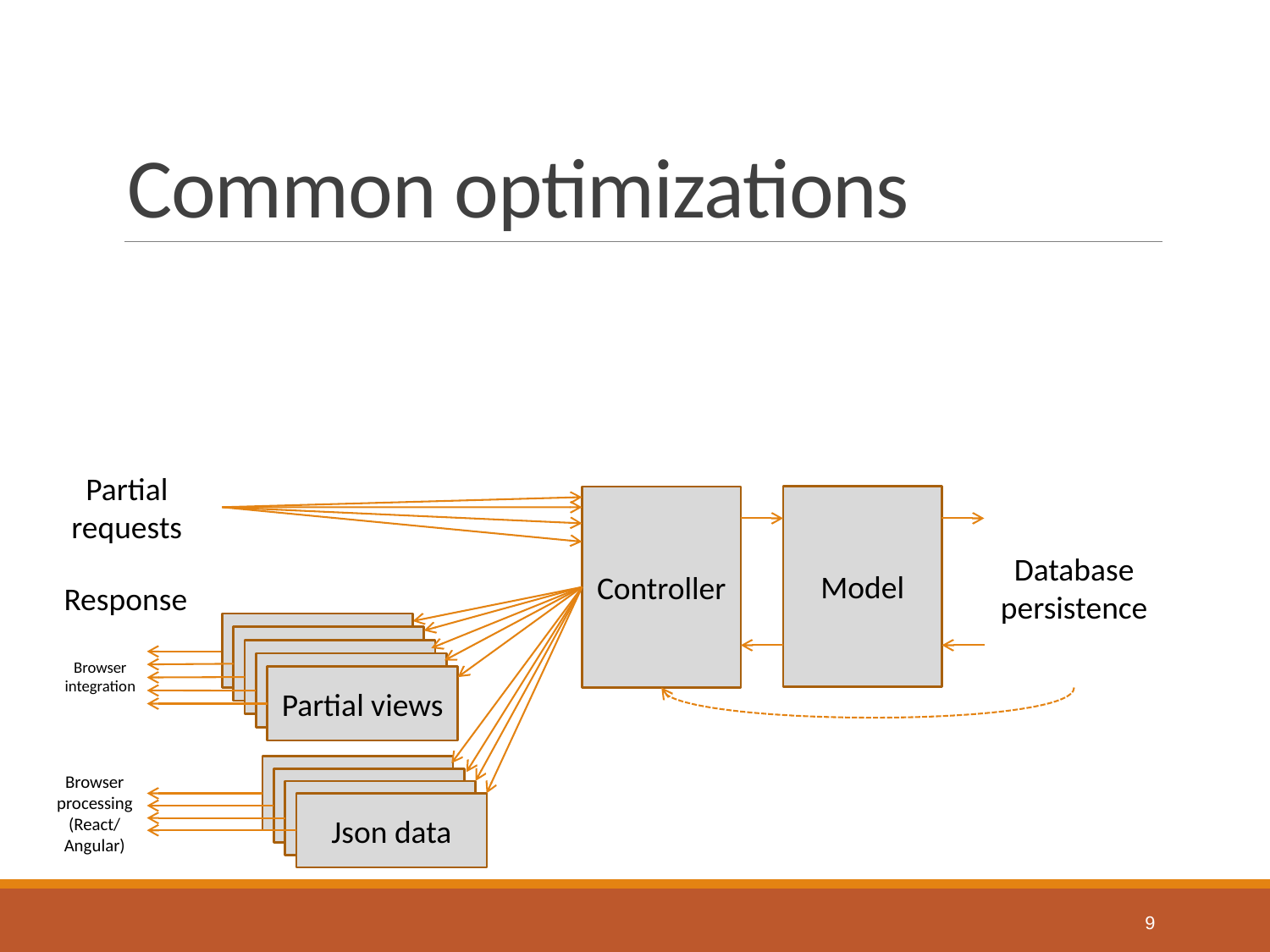

# Common optimizations
Partial requests
Model
Controller
Database persistence
Response
Partial view
Partial view
Browser integration
Partial view
Partial view
Partial views
Json data
Json data
Browser processing
(React/ Angular)
Json data
Json data
9